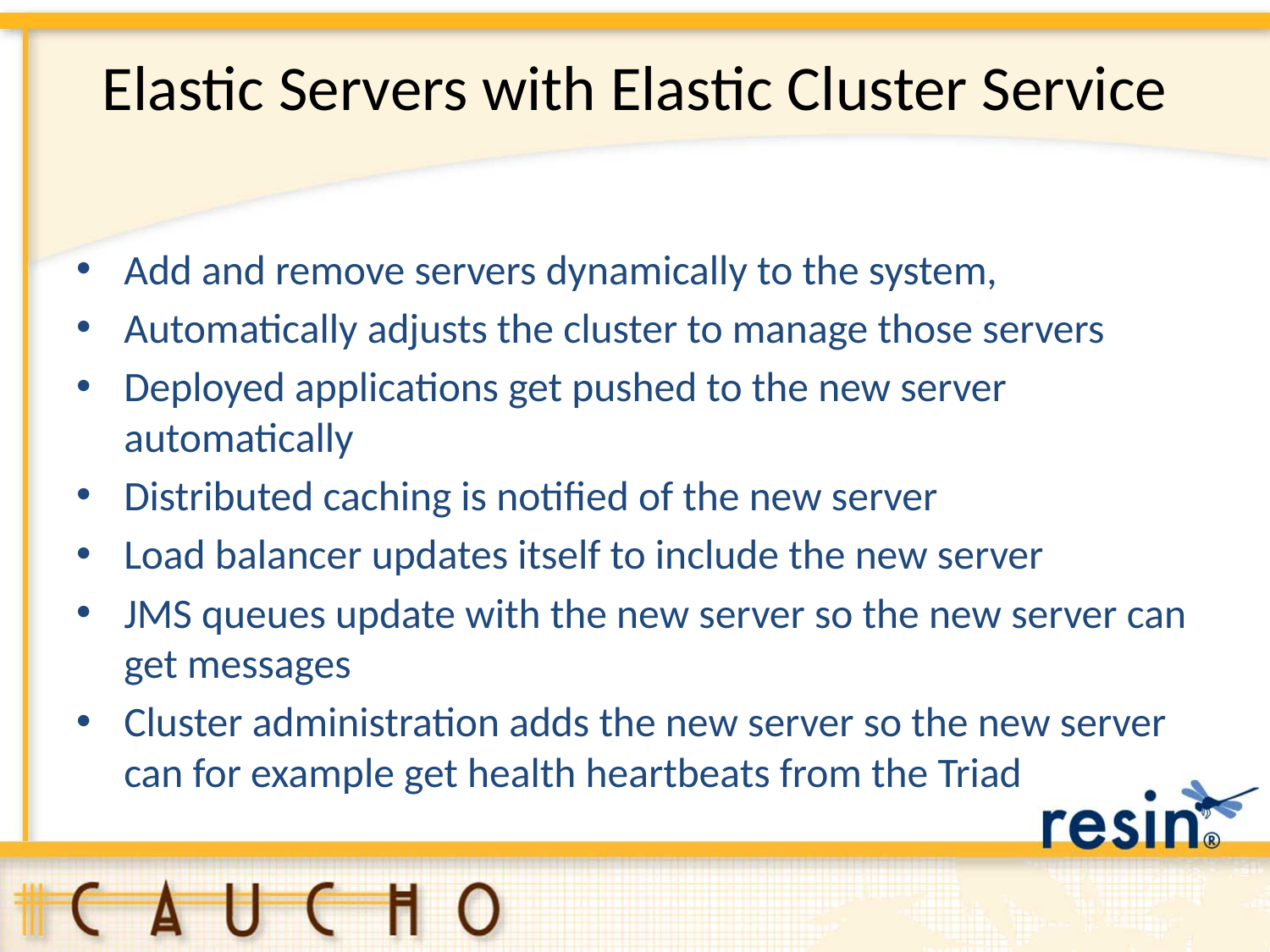

# Elastic Servers with Elastic Cluster Service

Add and remove servers dynamically to the system,
Automatically adjusts the cluster to manage those servers
Deployed applications get pushed to the new server automatically
Distributed caching is notified of the new server
Load balancer updates itself to include the new server
JMS queues update with the new server so the new server can get messages
Cluster administration adds the new server so the new server can for example get health heartbeats from the Triad